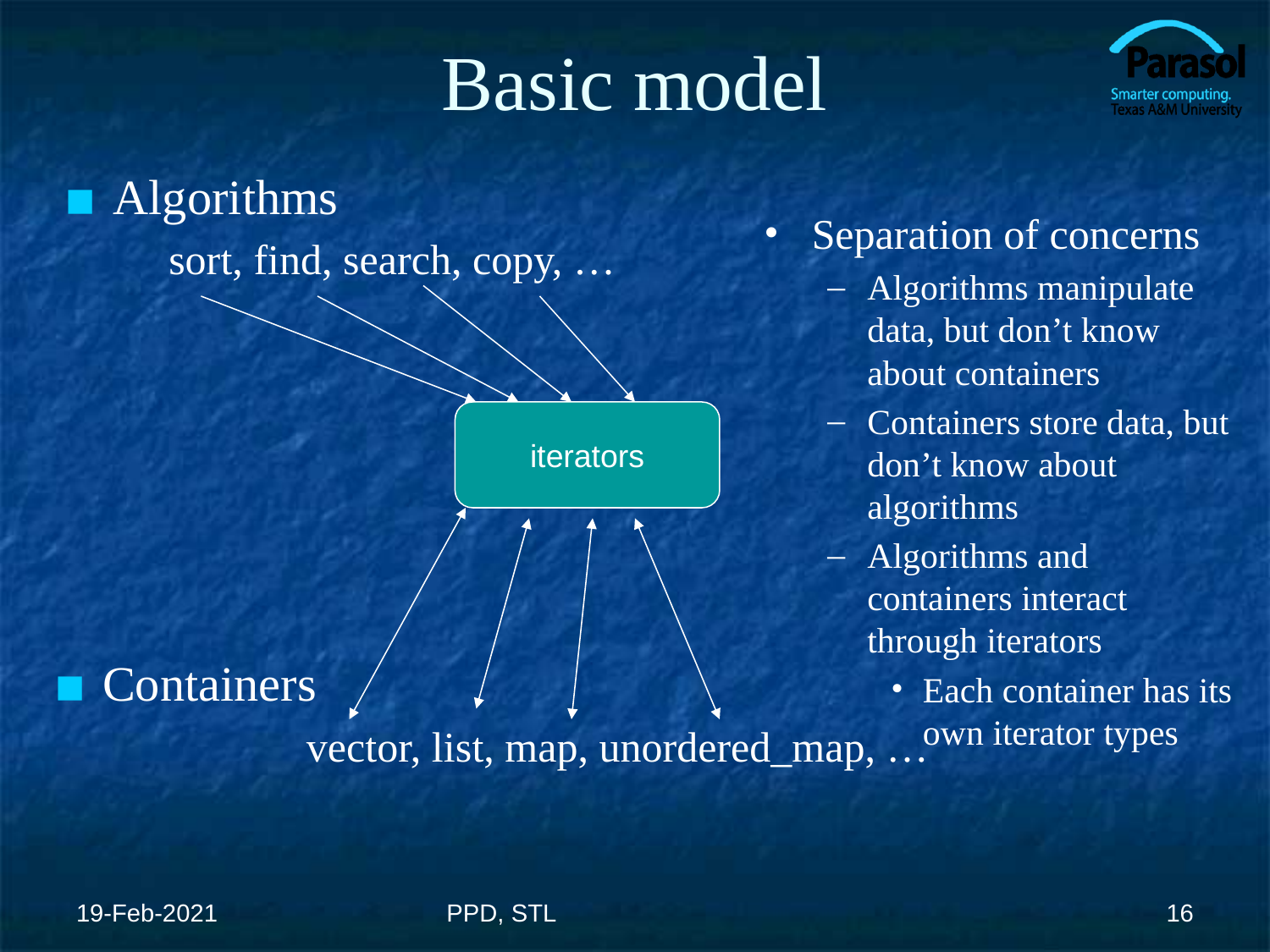

# Basic model
Algorithms
	sort, find, search, copy, …
Separation of concerns
Algorithms manipulate data, but don’t know about containers
Containers store data, but don’t know about algorithms
Algorithms and containers interact through iterators
Each container has its own iterator types
iterators
Containers
	              vector, list, map, unordered_map, …
19-Feb-2021
PPD, STL
16